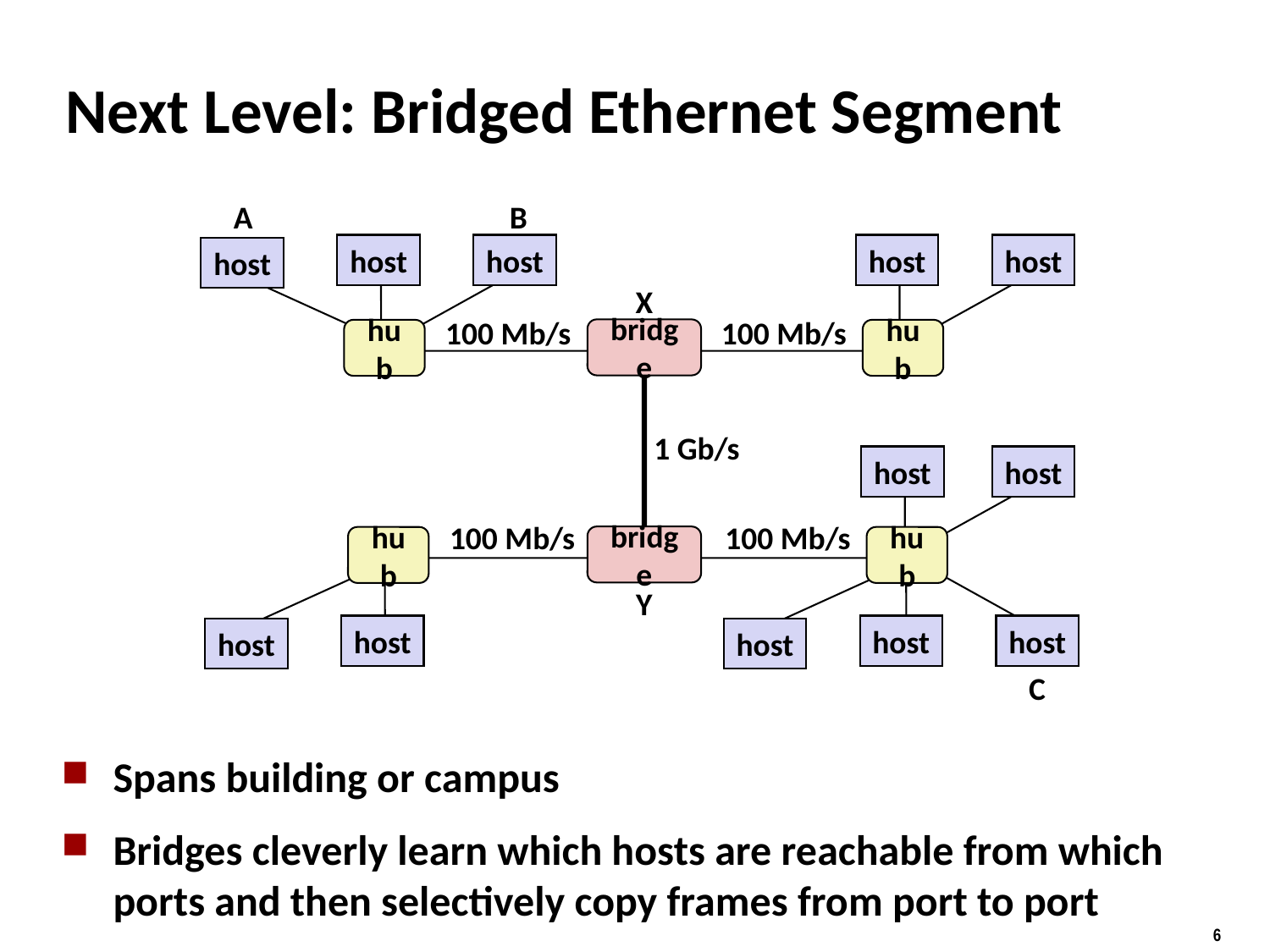

# Next Level: Bridged Ethernet Segment
A
B
host
host
host
host
host
X

100 Mb/s
100 Mb/s
bridge
hub
hub

1 Gb/s
host
host

100 Mb/s
100 Mb/s
bridge
hub
hub

Y
host
host
host
host
host
C
Spans building or campus
Bridges cleverly learn which hosts are reachable from which ports and then selectively copy frames from port to port